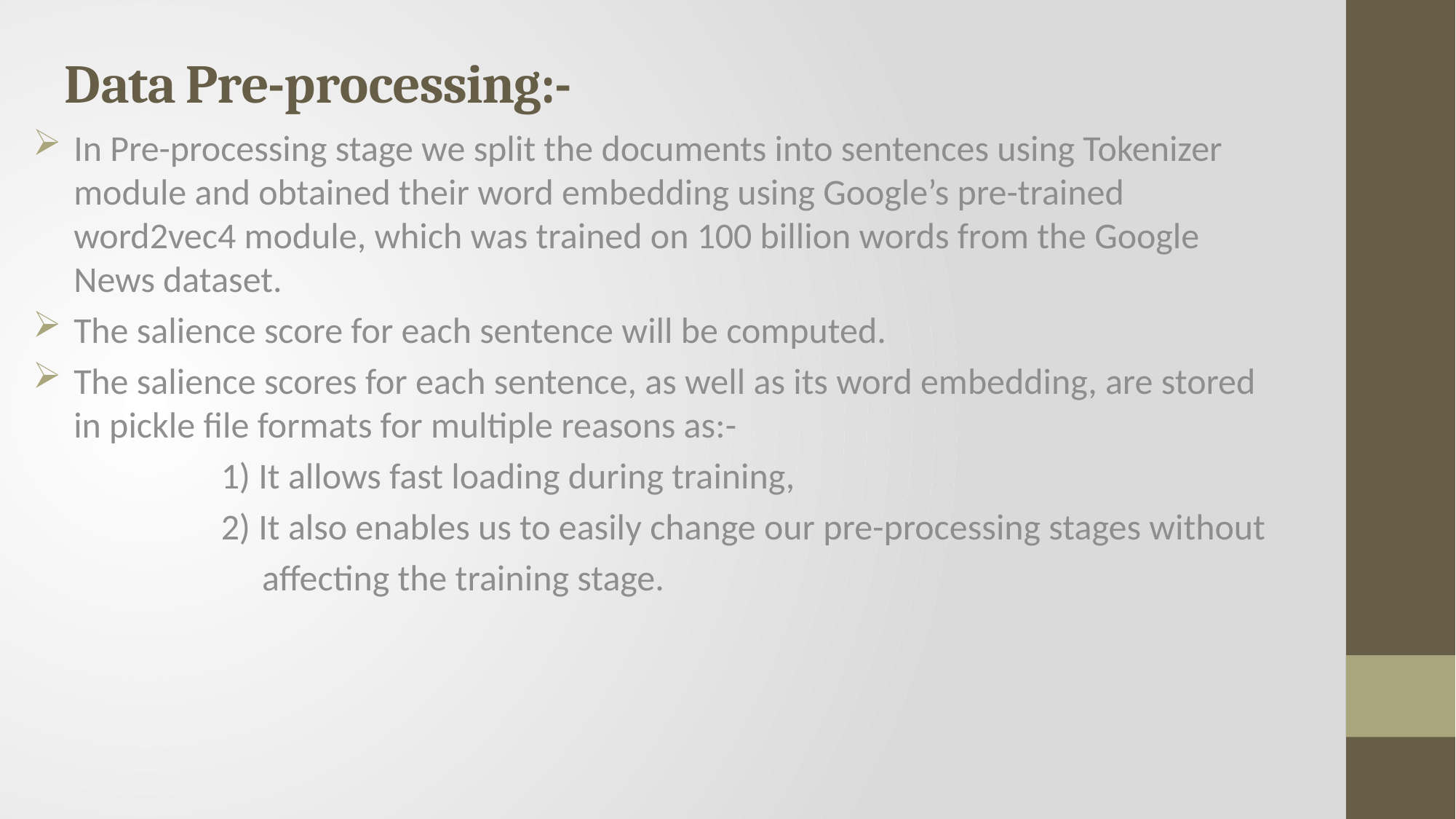

# Data Pre-processing:-
In Pre-processing stage we split the documents into sentences using Tokenizer module and obtained their word embedding using Google’s pre-trained word2vec4 module, which was trained on 100 billion words from the Google News dataset.
The salience score for each sentence will be computed.
The salience scores for each sentence, as well as its word embedding, are stored in pickle file formats for multiple reasons as:-
                       1) It allows fast loading during training,
                       2) It also enables us to easily change our pre-processing stages without
                            affecting the training stage.